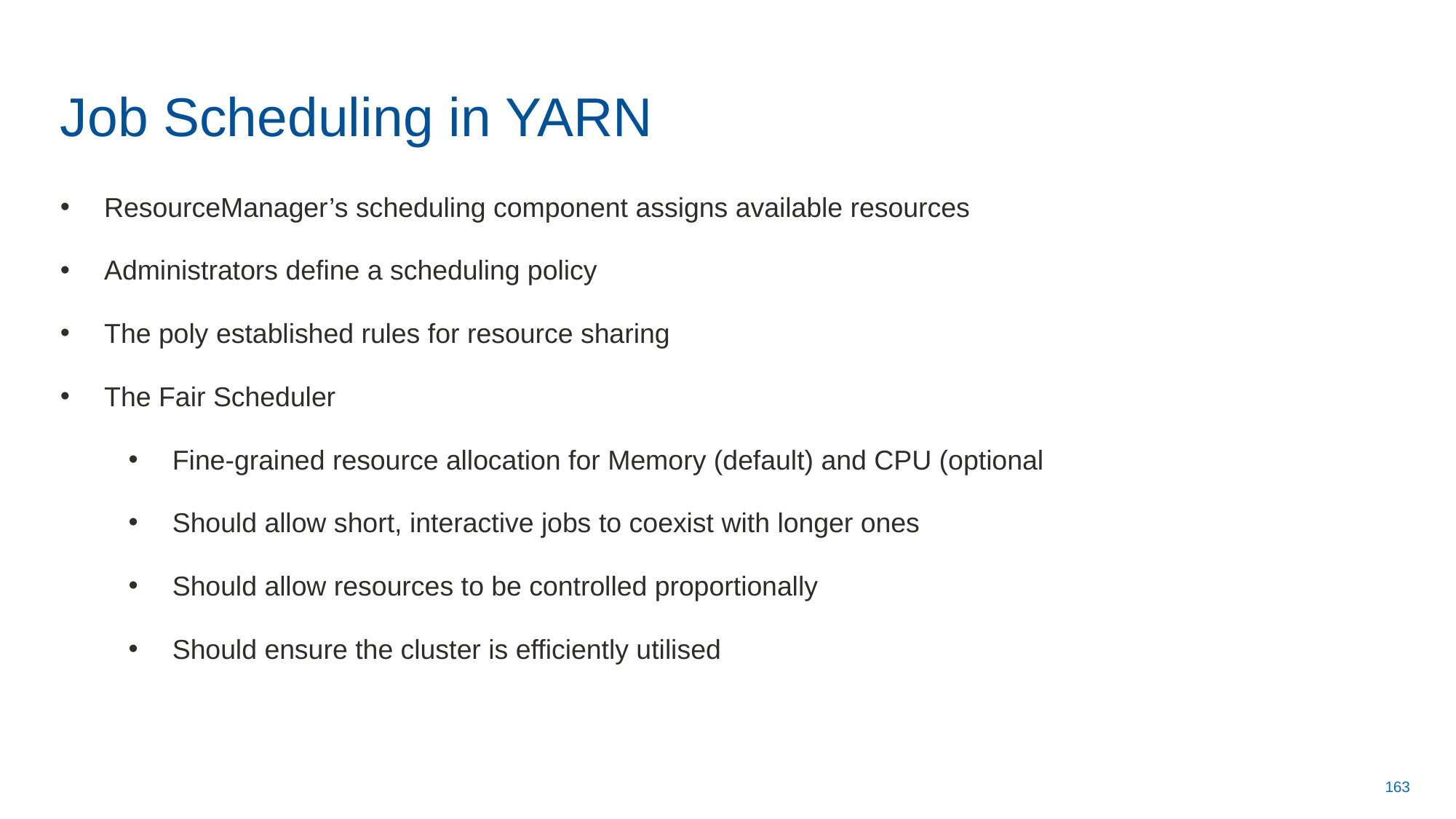

# Job Scheduling in YARN
ResourceManager’s scheduling component assigns available resources
Administrators define a scheduling policy
The poly established rules for resource sharing
The Fair Scheduler
Fine-grained resource allocation for Memory (default) and CPU (optional
Should allow short, interactive jobs to coexist with longer ones
Should allow resources to be controlled proportionally
Should ensure the cluster is efficiently utilised